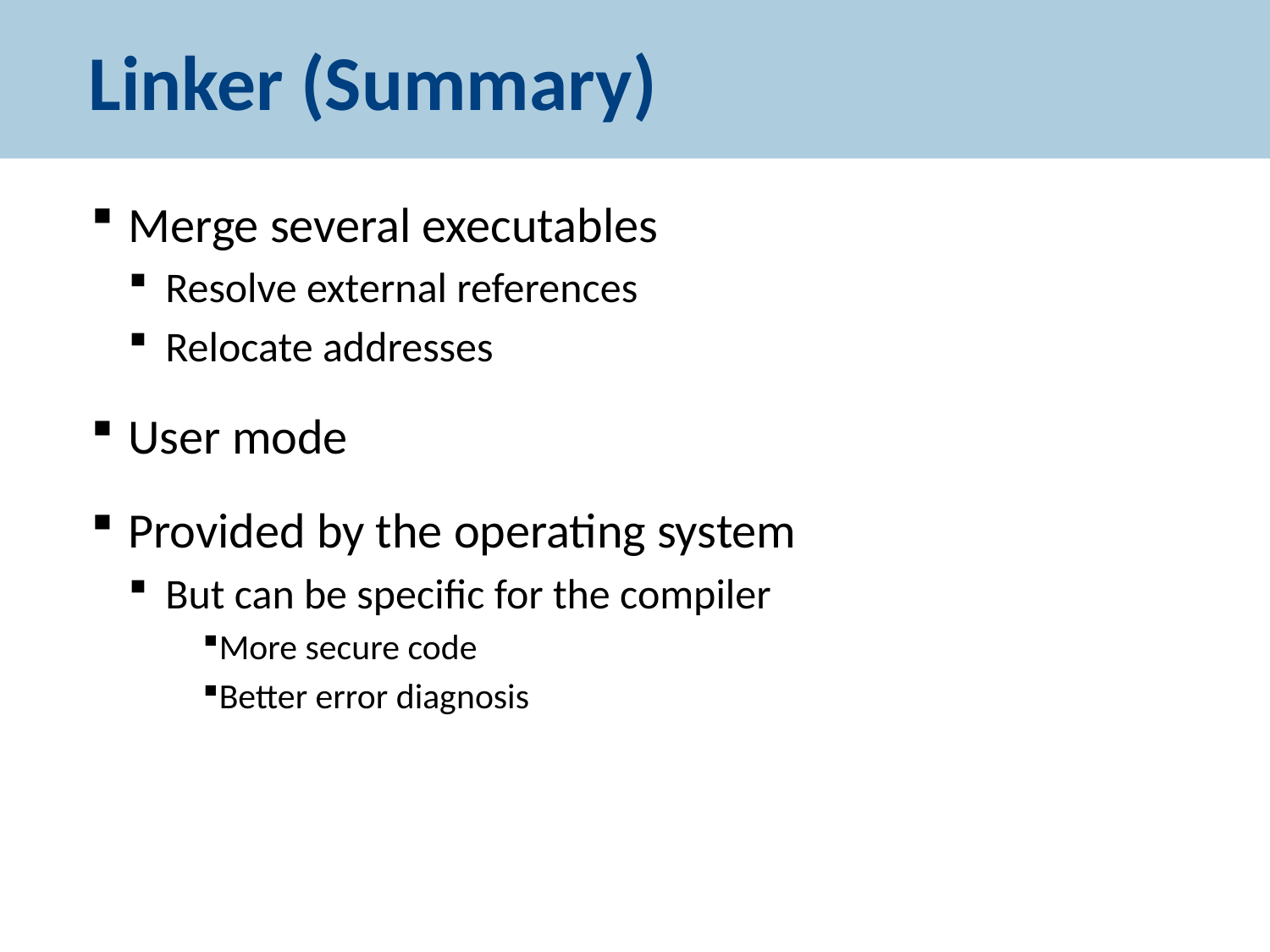

# Linker (Summary)
Merge several executables
Resolve external references
Relocate addresses

User mode

Provided by the operating system
But can be specific for the compiler
More secure code
Better error diagnosis